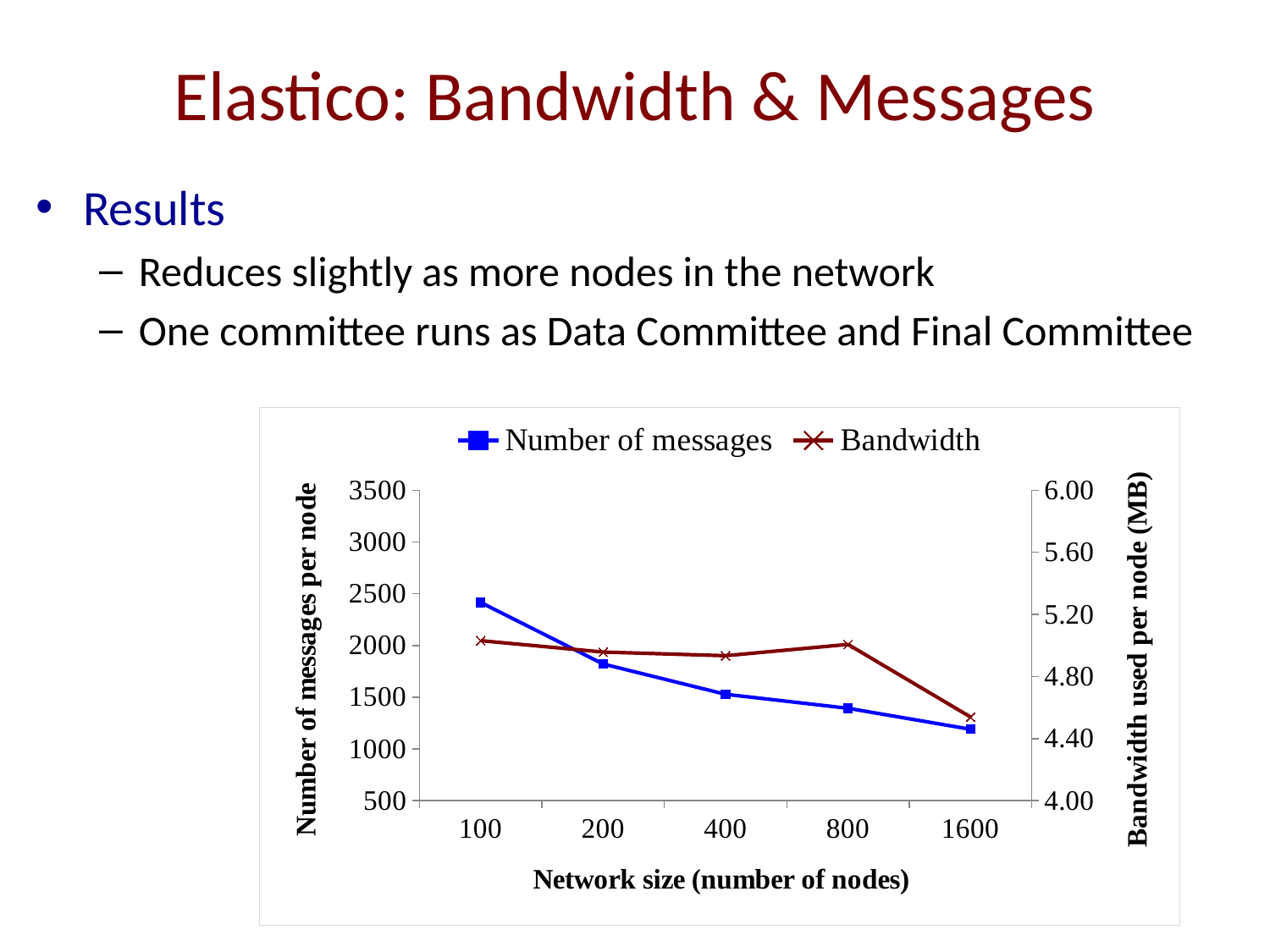

# Elastico: Bandwidth & Messages
Results
Reduces slightly as more nodes in the network
One committee runs as Data Committee and Final Committee

### Chart

| Category | Number of messages | Bandwidth |
|---|---|---|
| 100.0 | 2416.0 | 5.031092 |
| 200.0 | 1821.0 | 4.957812 |
| 400.0 | 1528.0 | 4.934299 |
| 800.0 | 1393.0 | 5.006938 |
| 1600.0 | 1190.0 | 4.53936 |